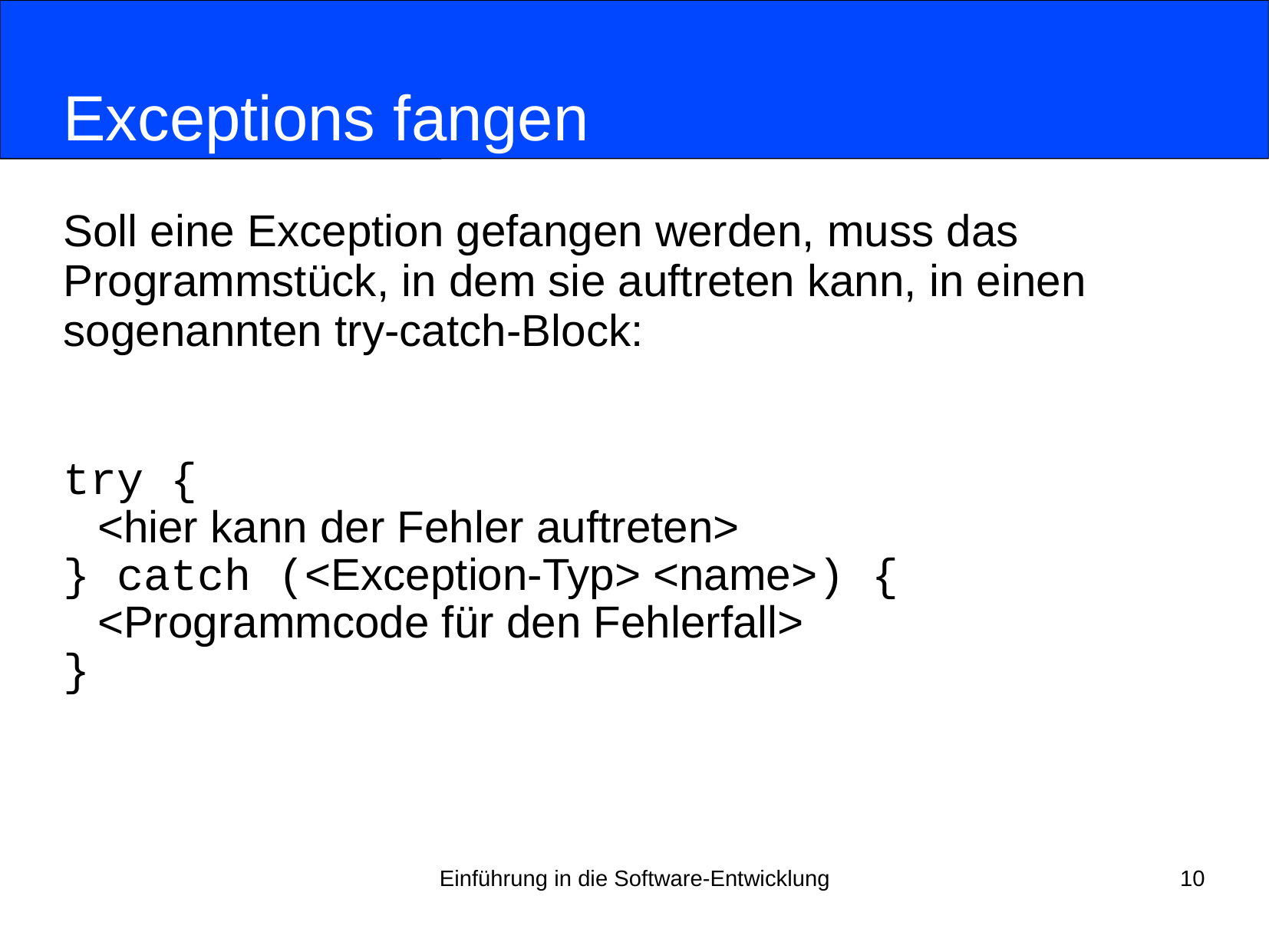

# Exceptions fangen
Soll eine Exception gefangen werden, muss das
Programmstück, in dem sie auftreten kann, in einen
sogenannten try-catch-Block:

try {
	<hier kann der Fehler auftreten>
} catch (<Exception-Typ> <name>) {
	<Programmcode für den Fehlerfall>
}

Einführung in die Software-Entwicklung
10